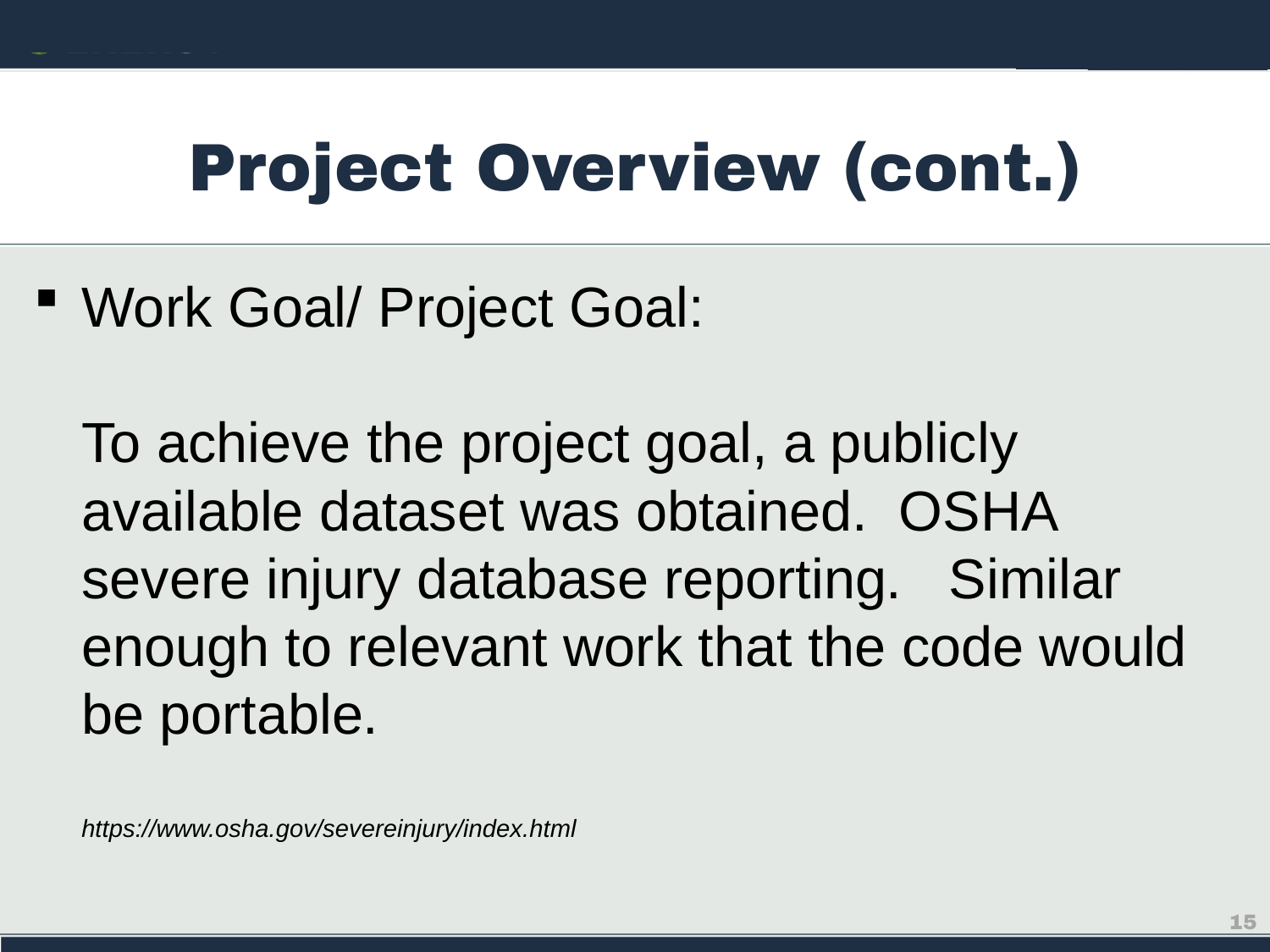

# Project Overview (cont.)
Work Goal/ Project Goal:
To achieve the project goal, a publicly available dataset was obtained.  OSHA severe injury database reporting.   Similar enough to relevant work that the code would be portable.
https://www.osha.gov/severeinjury/index.html
15